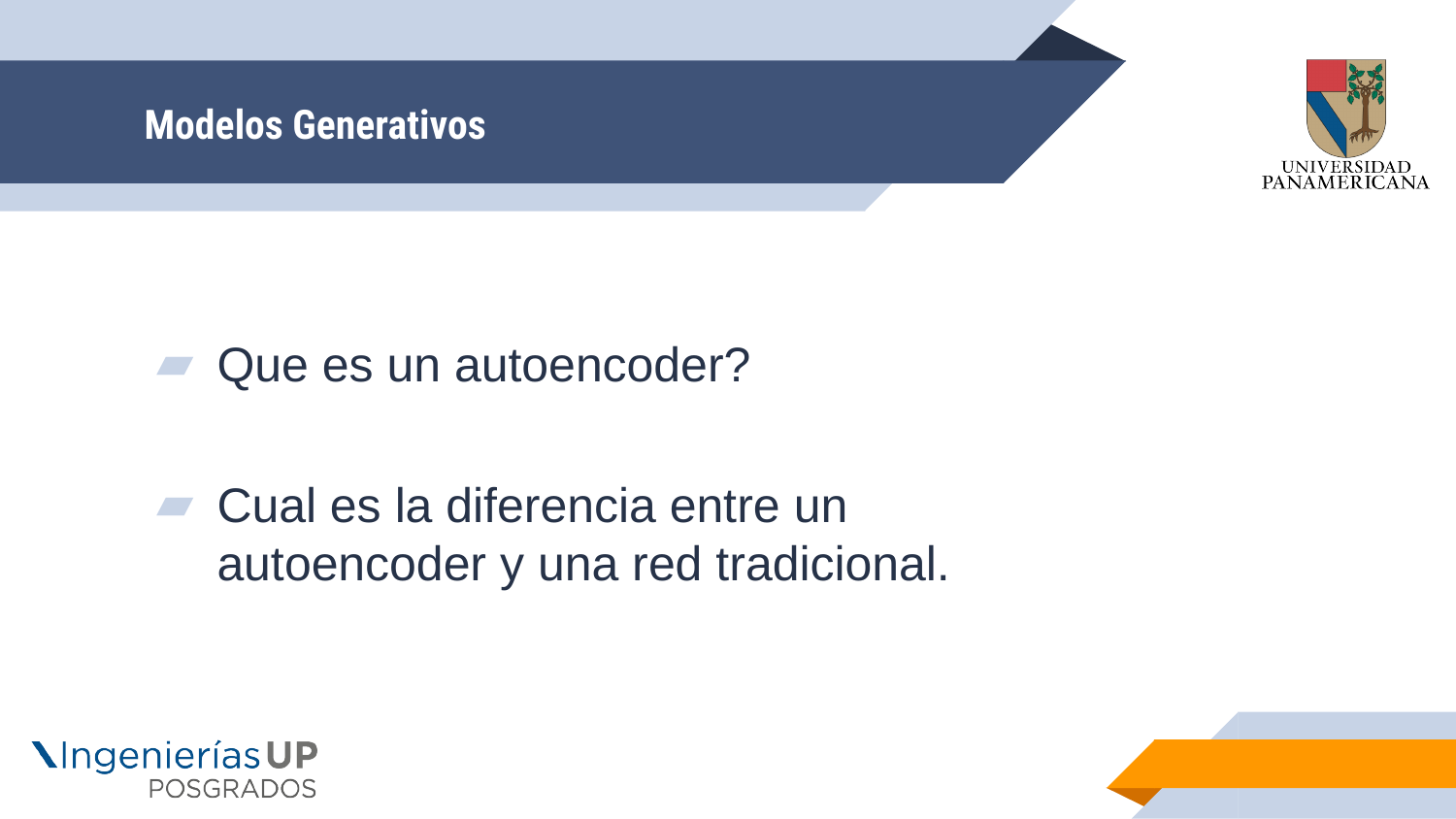

# Modelos Generativos
Que es un autoencoder?

Cual es la diferencia entre un autoencoder y una red tradicional.